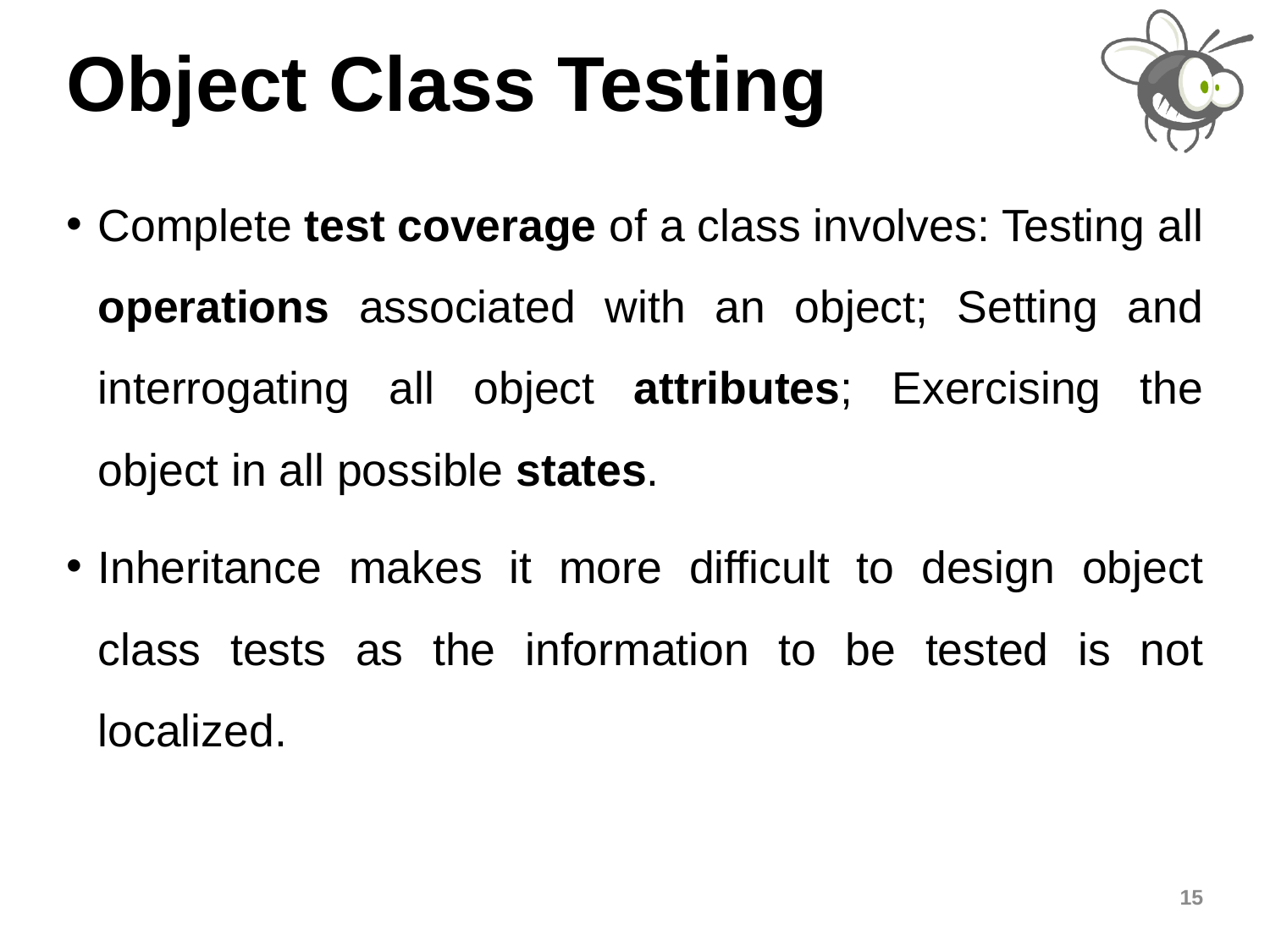

# Object Class Testing
Complete test coverage of a class involves: Testing all
operations associated with an object; Setting and
interrogating all object attributes; Exercising the
object in all possible states.
Inheritance makes it more difficult to design object class tests as the information to be tested is not localized.
15